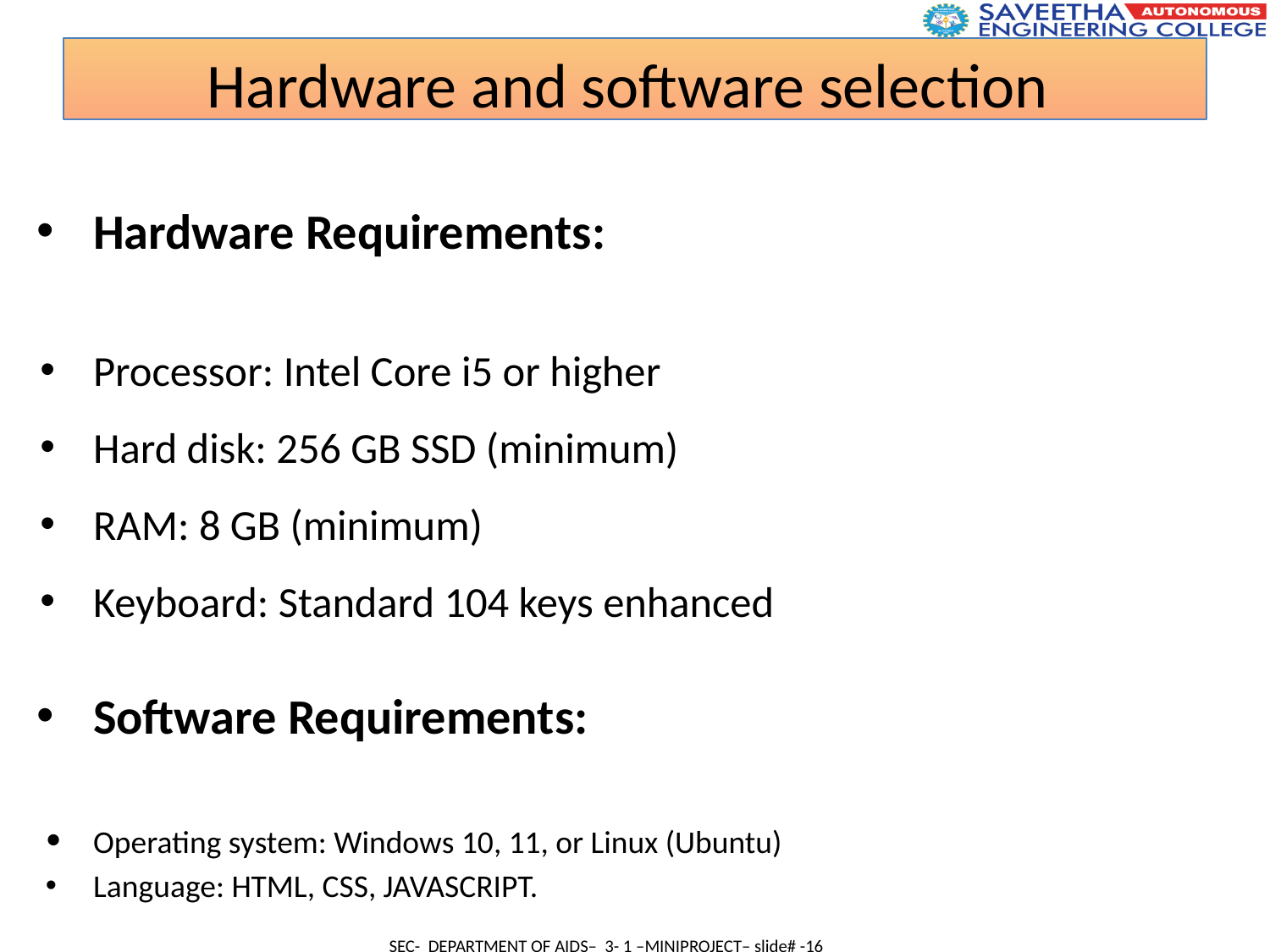

Hardware and software selection

Hardware Requirements:

Processor: Intel Core i5 or higher
Hard disk: 256 GB SSD (minimum)
RAM: 8 GB (minimum)
Keyboard: Standard 104 keys enhanced

Software Requirements:

Operating system: Windows 10, 11, or Linux (Ubuntu)
Language: HTML, CSS, JAVASCRIPT.